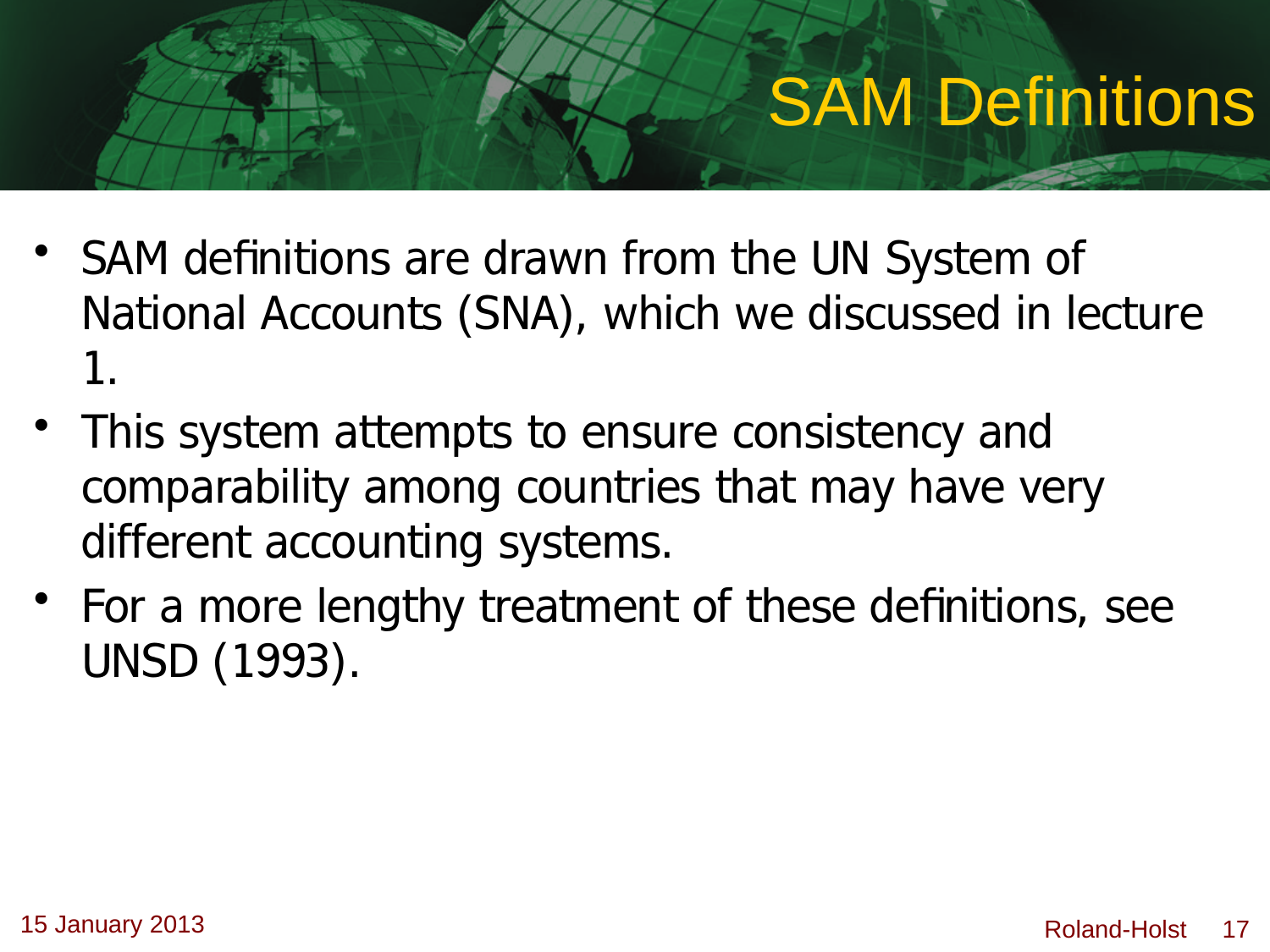

# SAM Definitions
SAM definitions are drawn from the UN System of National Accounts (SNA), which we discussed in lecture 1.
This system attempts to ensure consistency and comparability among countries that may have very different accounting systems.
For a more lengthy treatment of these definitions, see UNSD (1993).